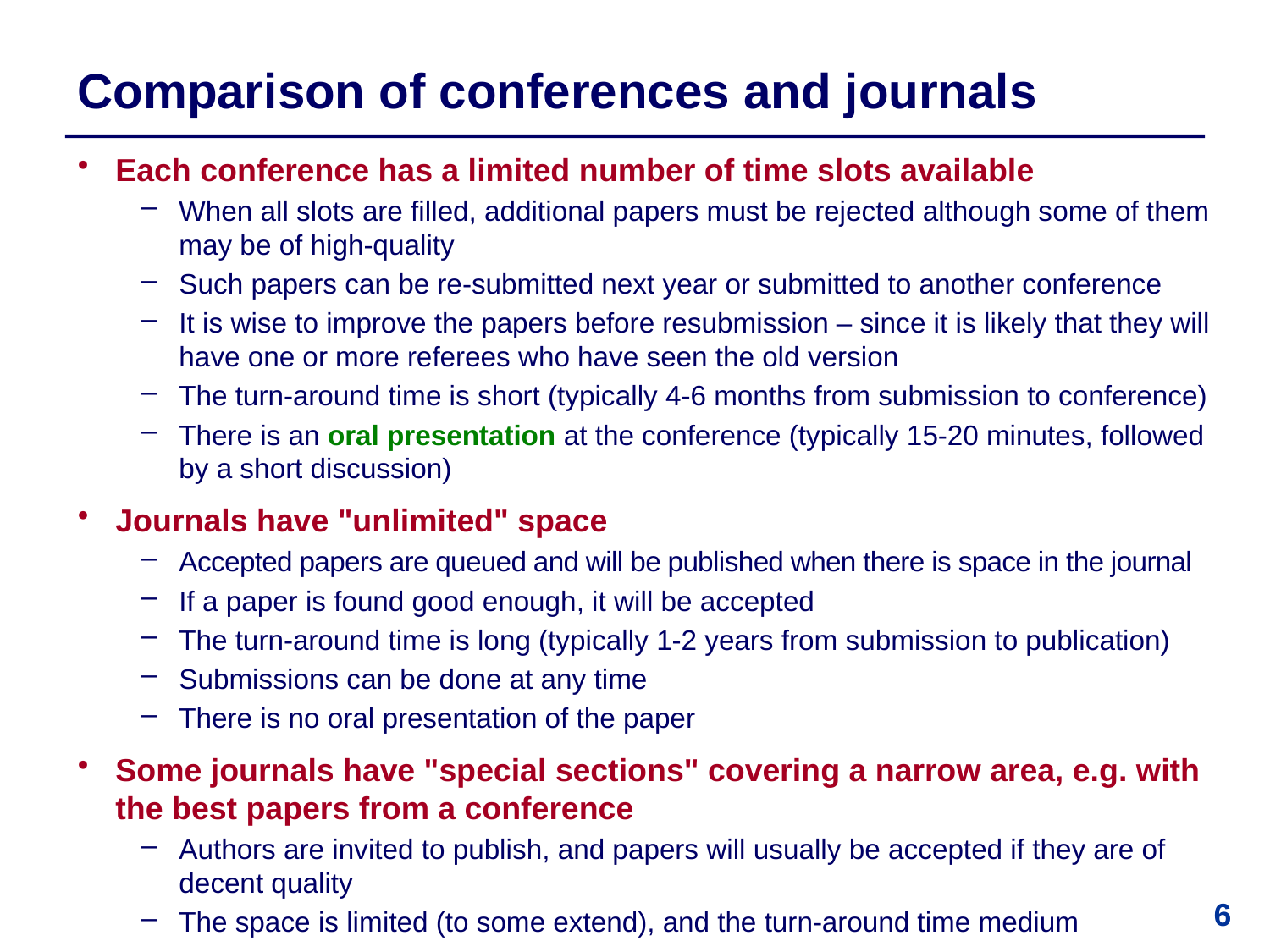

# Comparison of conferences and journals
Each conference has a limited number of time slots available
When all slots are filled, additional papers must be rejected although some of them may be of high-quality
Such papers can be re-submitted next year or submitted to another conference
It is wise to improve the papers before resubmission – since it is likely that they will have one or more referees who have seen the old version
The turn-around time is short (typically 4-6 months from submission to conference)
There is an oral presentation at the conference (typically 15-20 minutes, followed by a short discussion)
Journals have "unlimited" space
Accepted papers are queued and will be published when there is space in the journal
If a paper is found good enough, it will be accepted
The turn-around time is long (typically 1-2 years from submission to publication)
Submissions can be done at any time
There is no oral presentation of the paper
Some journals have "special sections" covering a narrow area, e.g. with the best papers from a conference
Authors are invited to publish, and papers will usually be accepted if they are of decent quality
The space is limited (to some extend), and the turn-around time medium
6